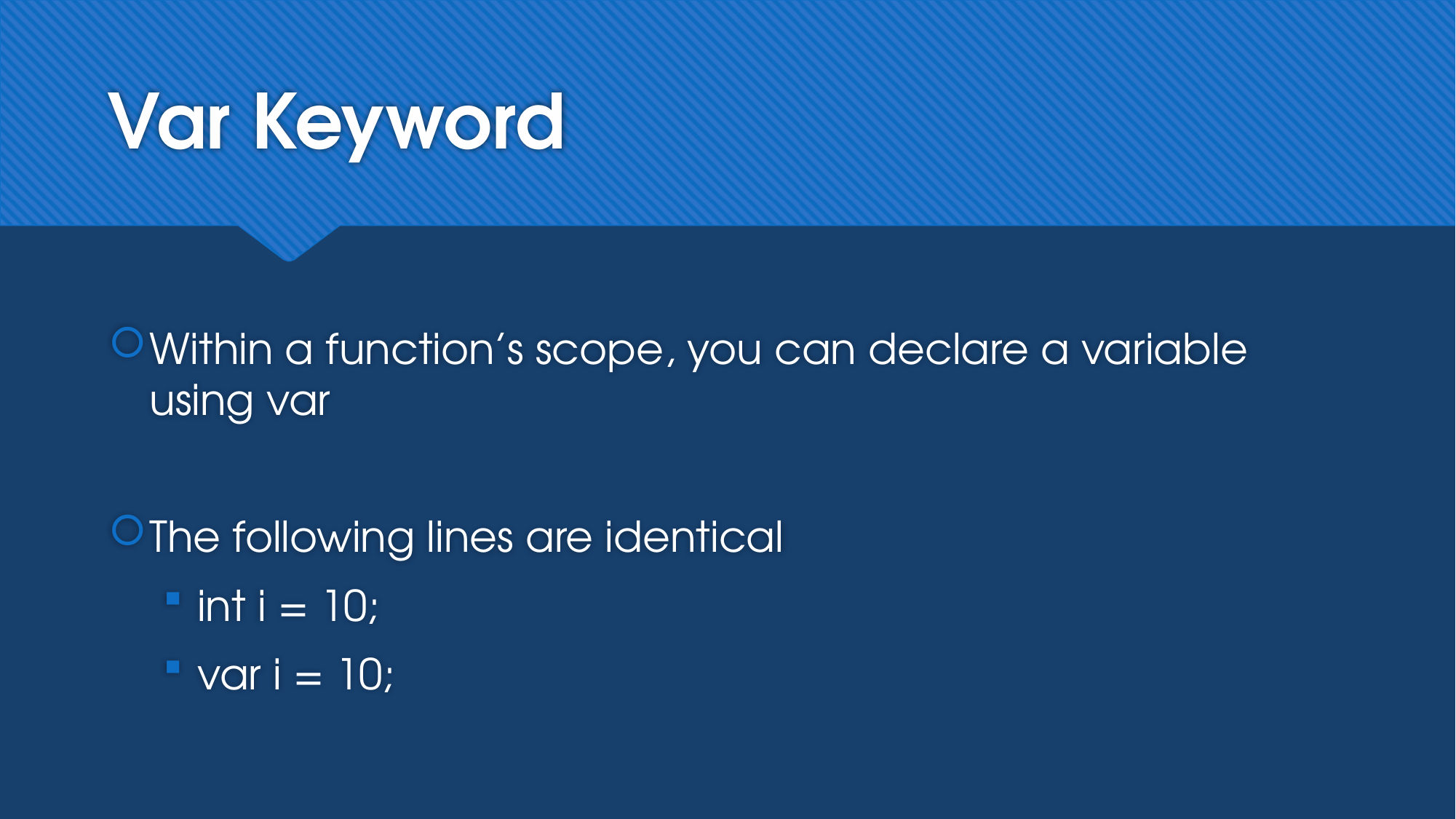

# Var Keyword
Within a function’s scope, you can declare a variable using var

The following lines are identical
int i = 10;
var i = 10;